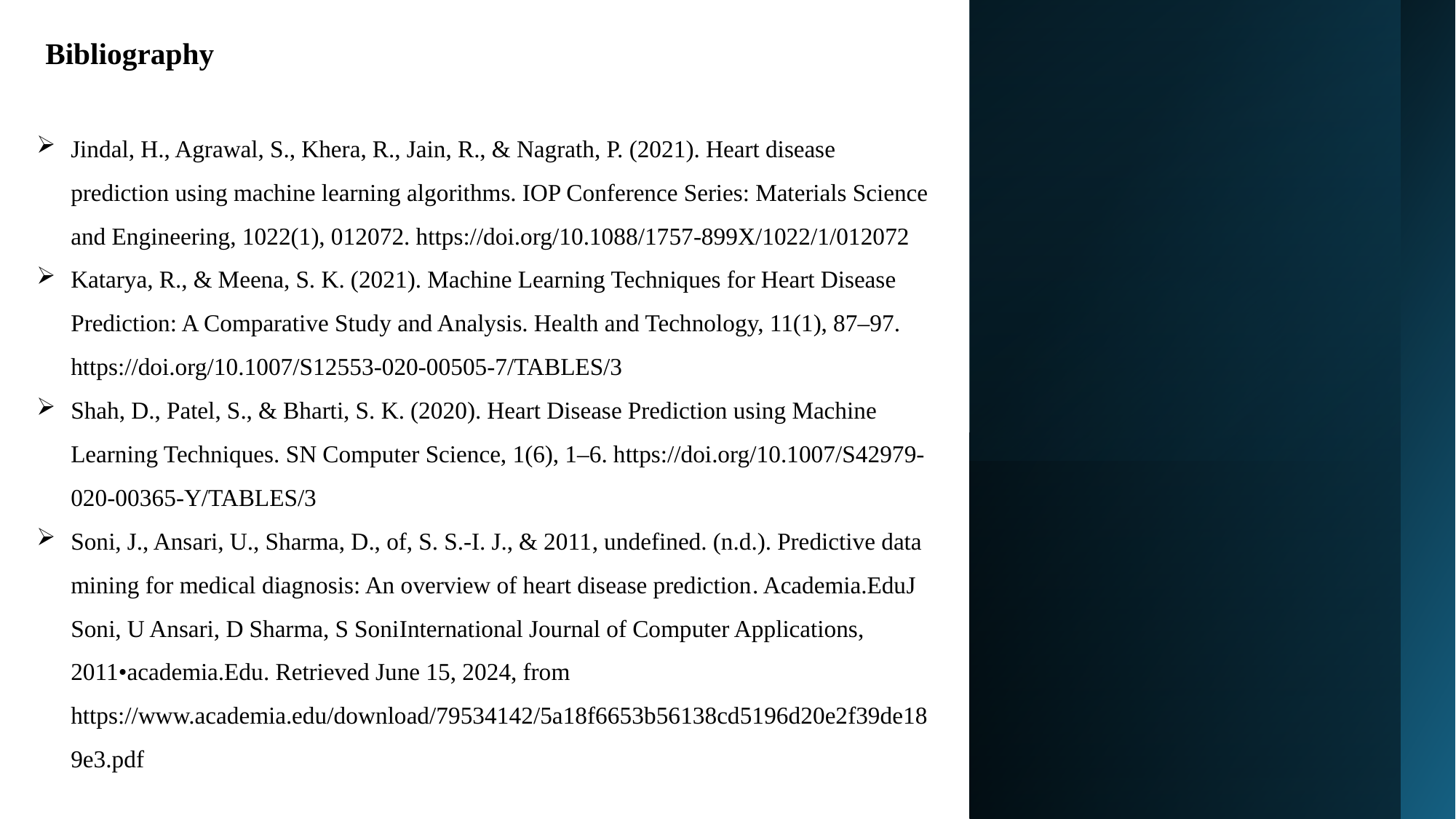

# Bibliography
Jindal, H., Agrawal, S., Khera, R., Jain, R., & Nagrath, P. (2021). Heart disease prediction using machine learning algorithms. IOP Conference Series: Materials Science and Engineering, 1022(1), 012072. https://doi.org/10.1088/1757-899X/1022/1/012072
Katarya, R., & Meena, S. K. (2021). Machine Learning Techniques for Heart Disease Prediction: A Comparative Study and Analysis. Health and Technology, 11(1), 87–97. https://doi.org/10.1007/S12553-020-00505-7/TABLES/3
Shah, D., Patel, S., & Bharti, S. K. (2020). Heart Disease Prediction using Machine Learning Techniques. SN Computer Science, 1(6), 1–6. https://doi.org/10.1007/S42979-020-00365-Y/TABLES/3
Soni, J., Ansari, U., Sharma, D., of, S. S.-I. J., & 2011‏, undefined. (n.d.). Predictive data mining for medical diagnosis: An overview of heart disease prediction‏. Academia.Edu‏J Soni, U Ansari, D Sharma, S Soni‏International Journal of Computer Applications, 2011‏•academia.Edu‏. Retrieved June 15, 2024, from https://www.academia.edu/download/79534142/5a18f6653b56138cd5196d20e2f39de189e3.pdf